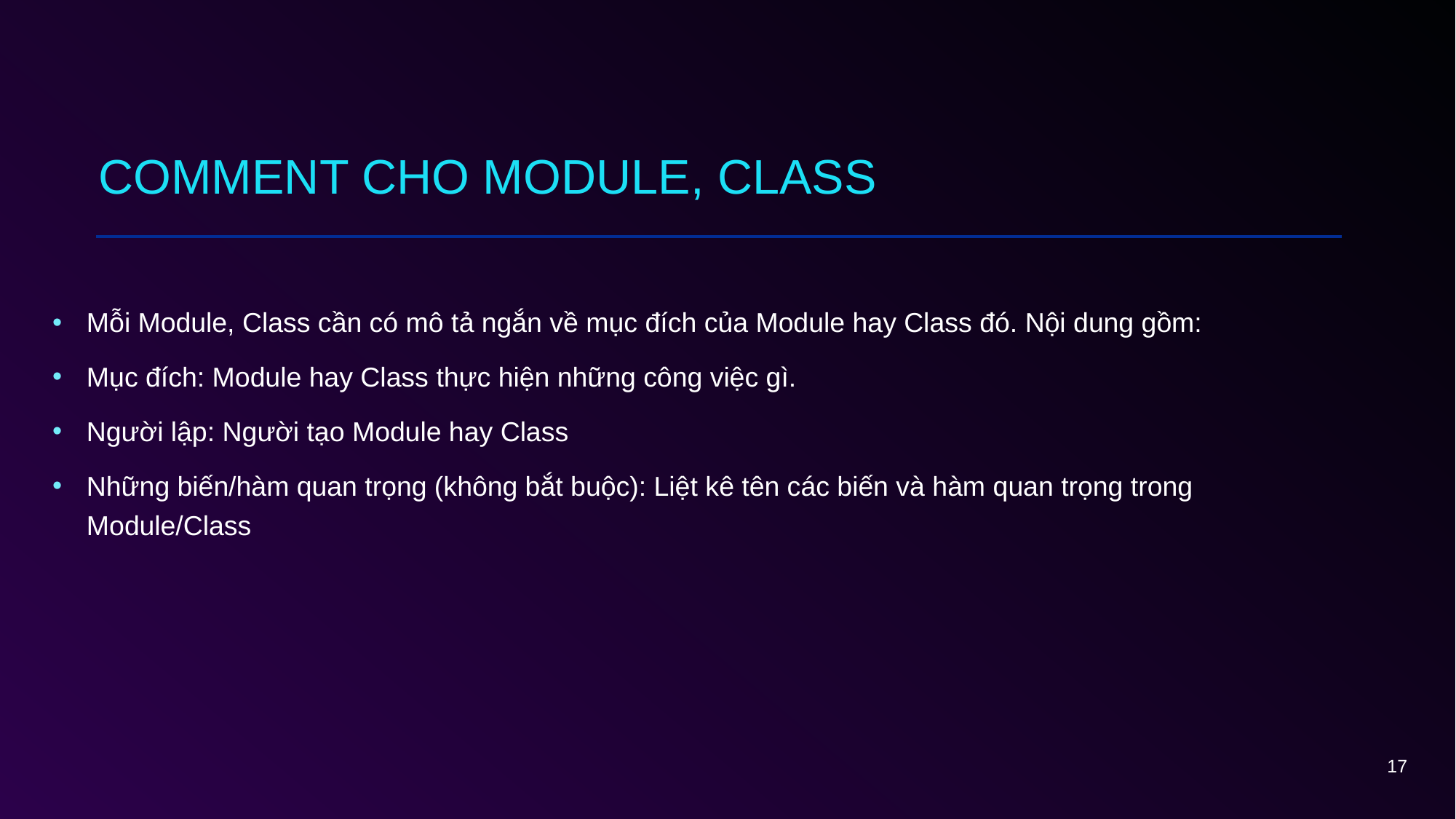

# Comment cho Module, Class
Mỗi Module, Class cần có mô tả ngắn về mục đích của Module hay Class đó. Nội dung gồm:
Mục đích: Module hay Class thực hiện những công việc gì.
Người lập: Người tạo Module hay Class
Những biến/hàm quan trọng (không bắt buộc): Liệt kê tên các biến và hàm quan trọng trong Module/Class
17